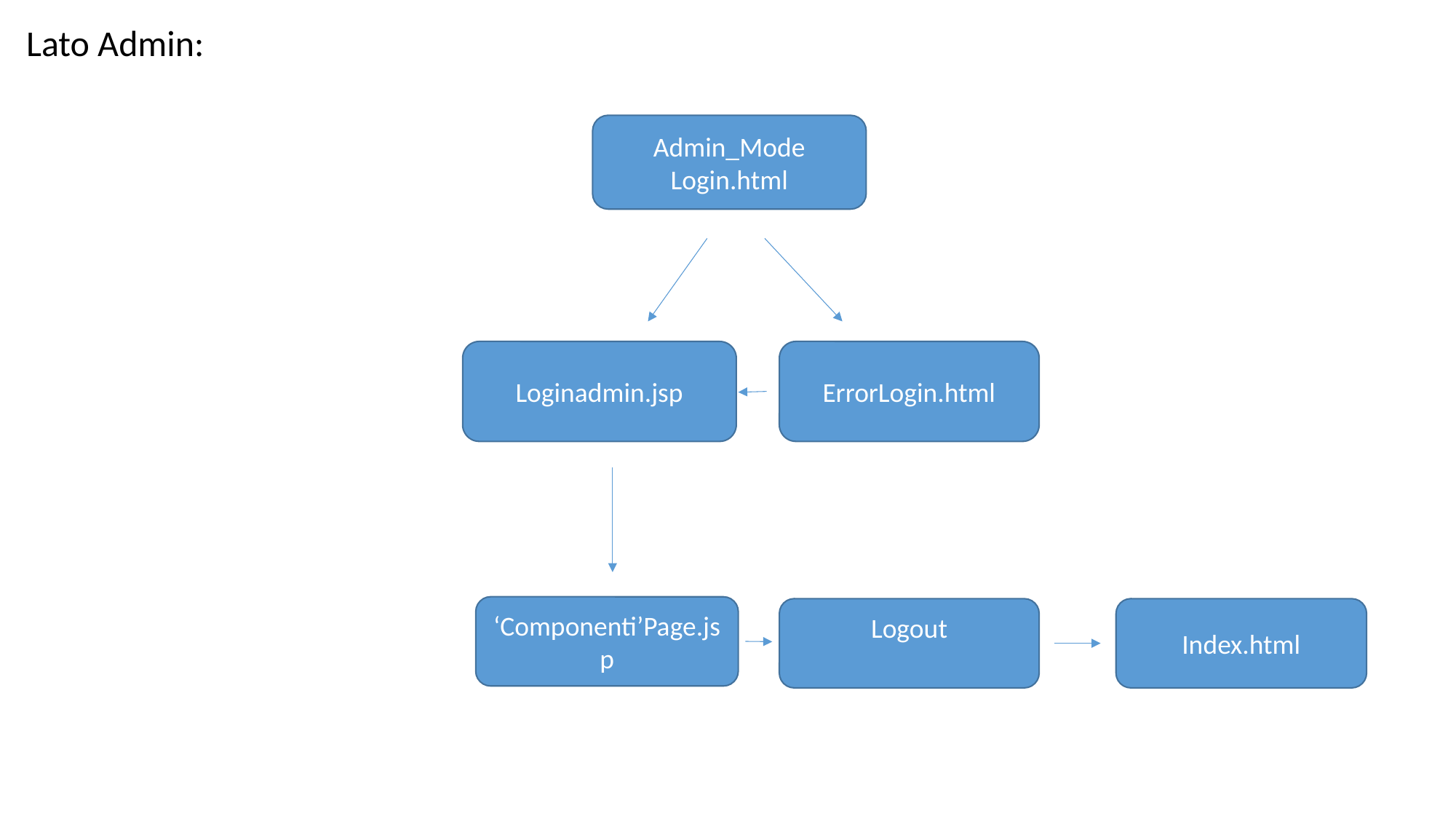

Lato Admin:

Admin_Mode
Login.html
Loginadmin.jsp
ErrorLogin.html
‘Componenti’Page.jsp
Logout

Index.html